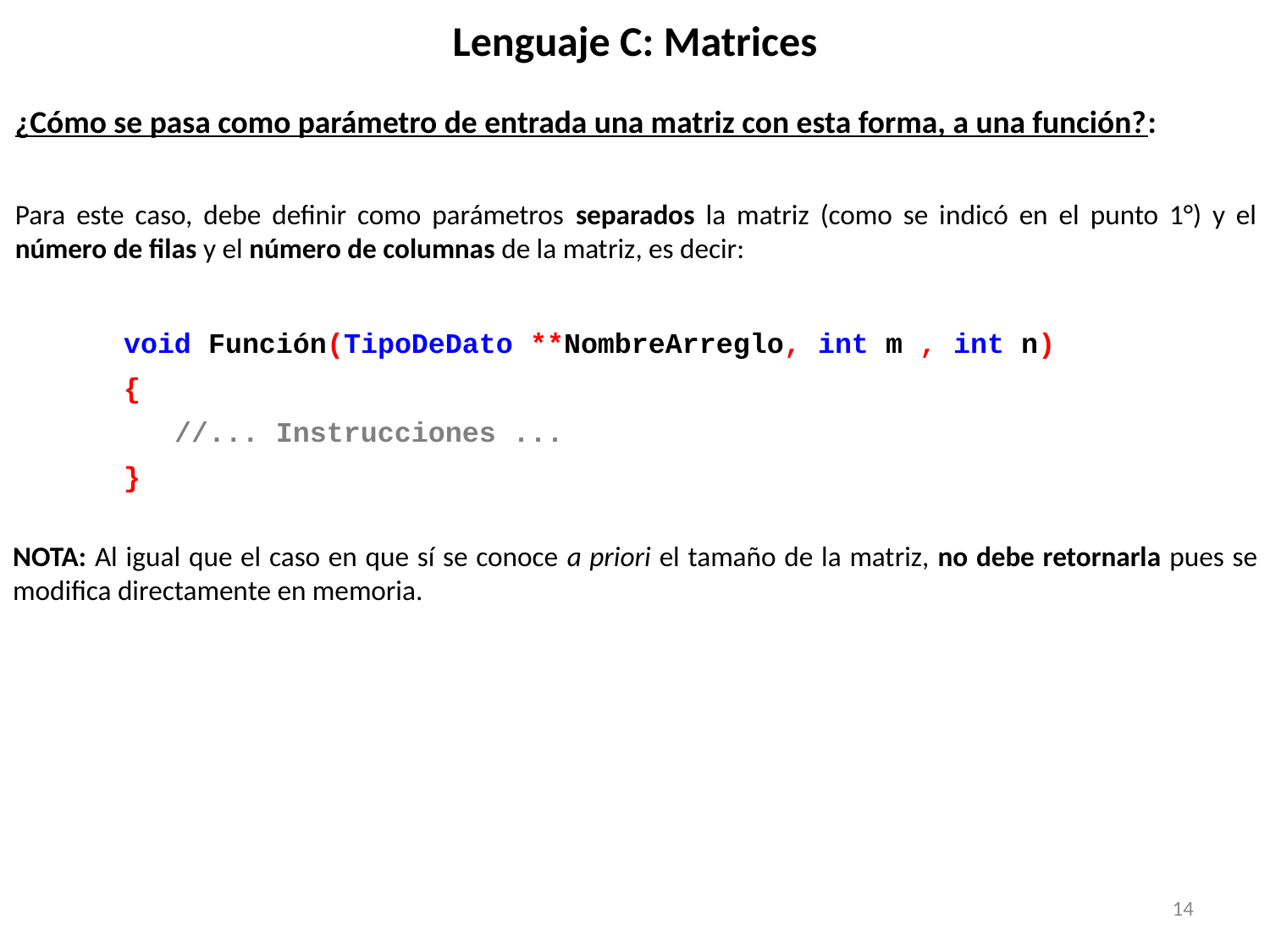

# Lenguaje C: Matrices
¿Cómo se pasa como parámetro de entrada una matriz con esta forma, a una función?:
Para este caso, debe definir como parámetros separados la matriz (como se indicó en el punto 1°) y el número de filas y el número de columnas de la matriz, es decir:
void Función(TipoDeDato **NombreArreglo, int m , int n)
{
   //... Instrucciones ...
}
NOTA: Al igual que el caso en que sí se conoce a priori el tamaño de la matriz, no debe retornarla pues se modifica directamente en memoria.
14